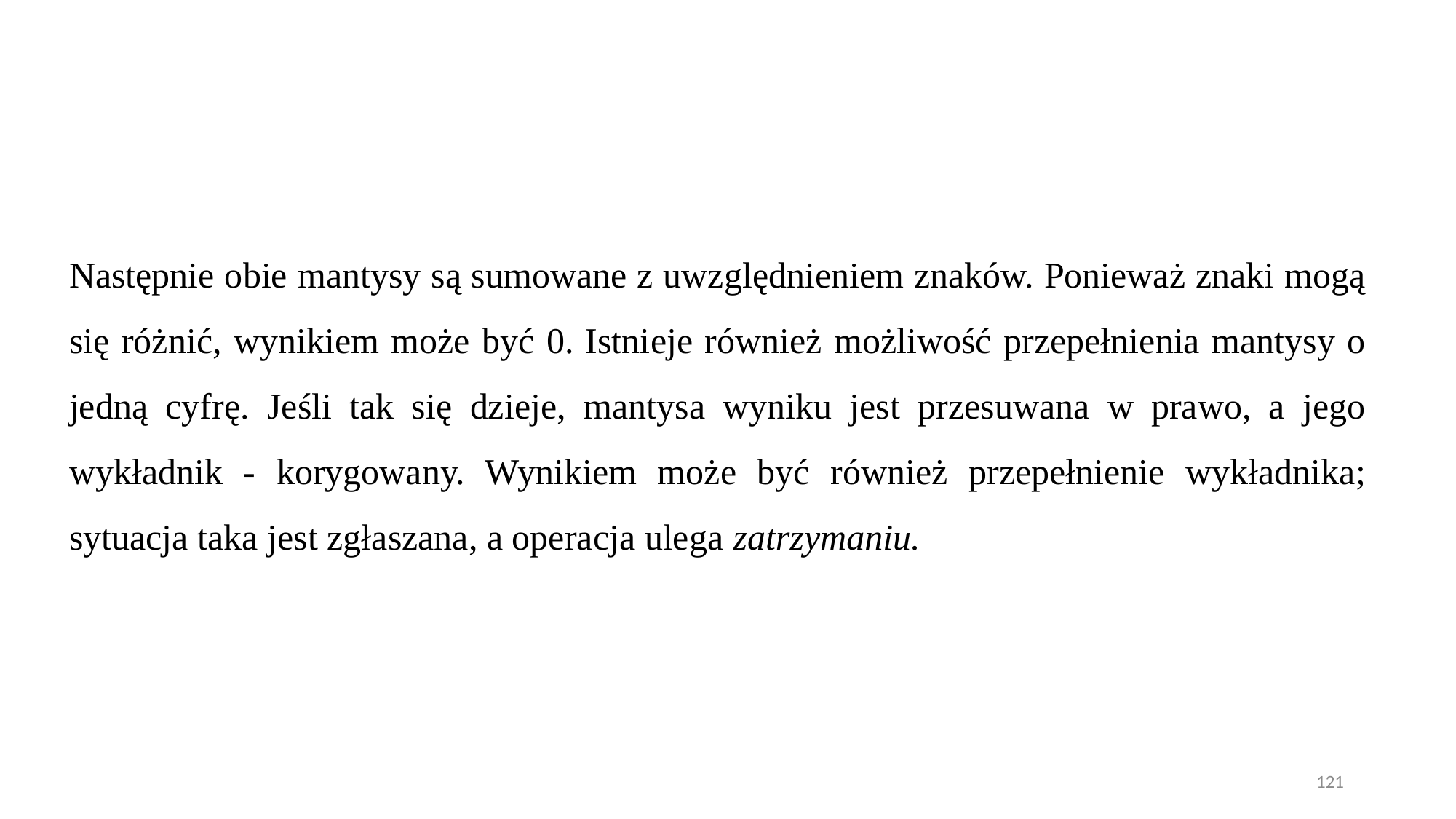

Następnie obie mantysy są sumowane z uwzględnieniem znaków. Ponieważ znaki mogą się różnić, wynikiem może być 0. Istnieje również możliwość przepełnienia mantysy o jedną cyfrę. Jeśli tak się dzieje, mantysa wyniku jest przesuwana w prawo, a jego wykładnik - korygowany. Wynikiem może być również przepełnienie wykładnika; sytuacja taka jest zgłaszana, a operacja ulega zatrzymaniu.
121